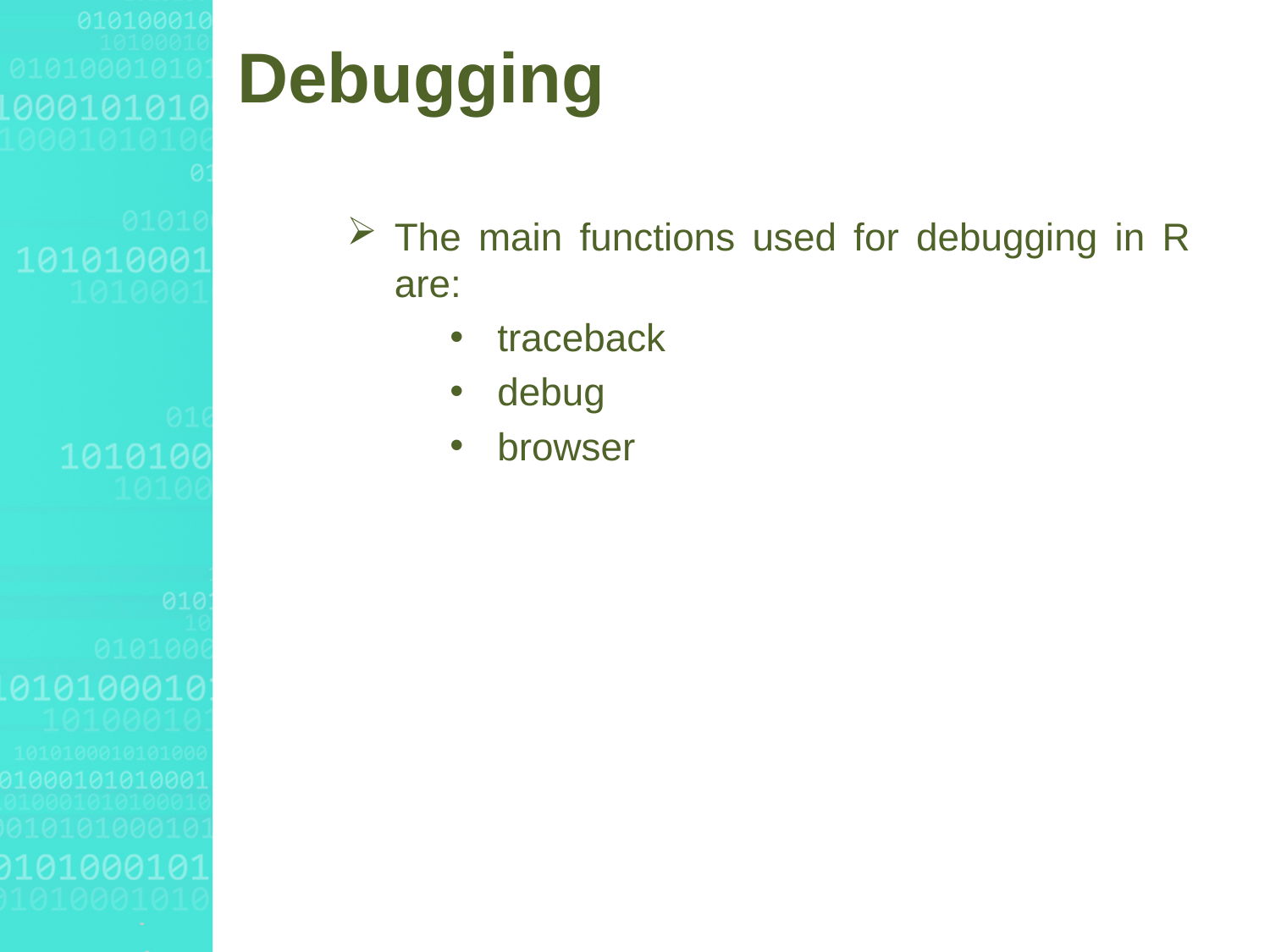

# Debugging
The main functions used for debugging in R are:
traceback
debug
browser